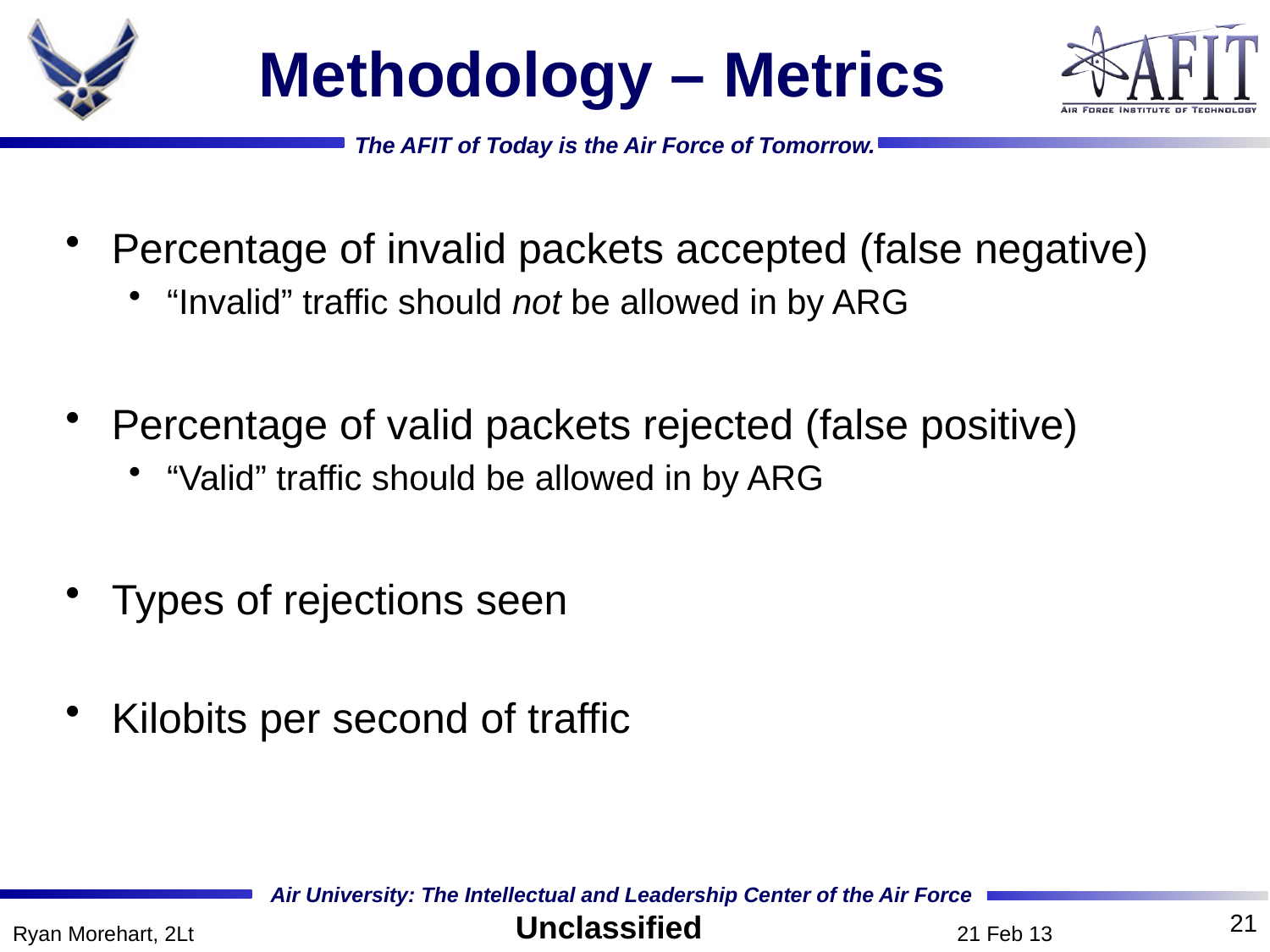

# Methodology – Metrics
Percentage of invalid packets accepted (false negative)
“Invalid” traffic should not be allowed in by ARG

Percentage of valid packets rejected (false positive)
“Valid” traffic should be allowed in by ARG

Types of rejections seen

Kilobits per second of traffic
21